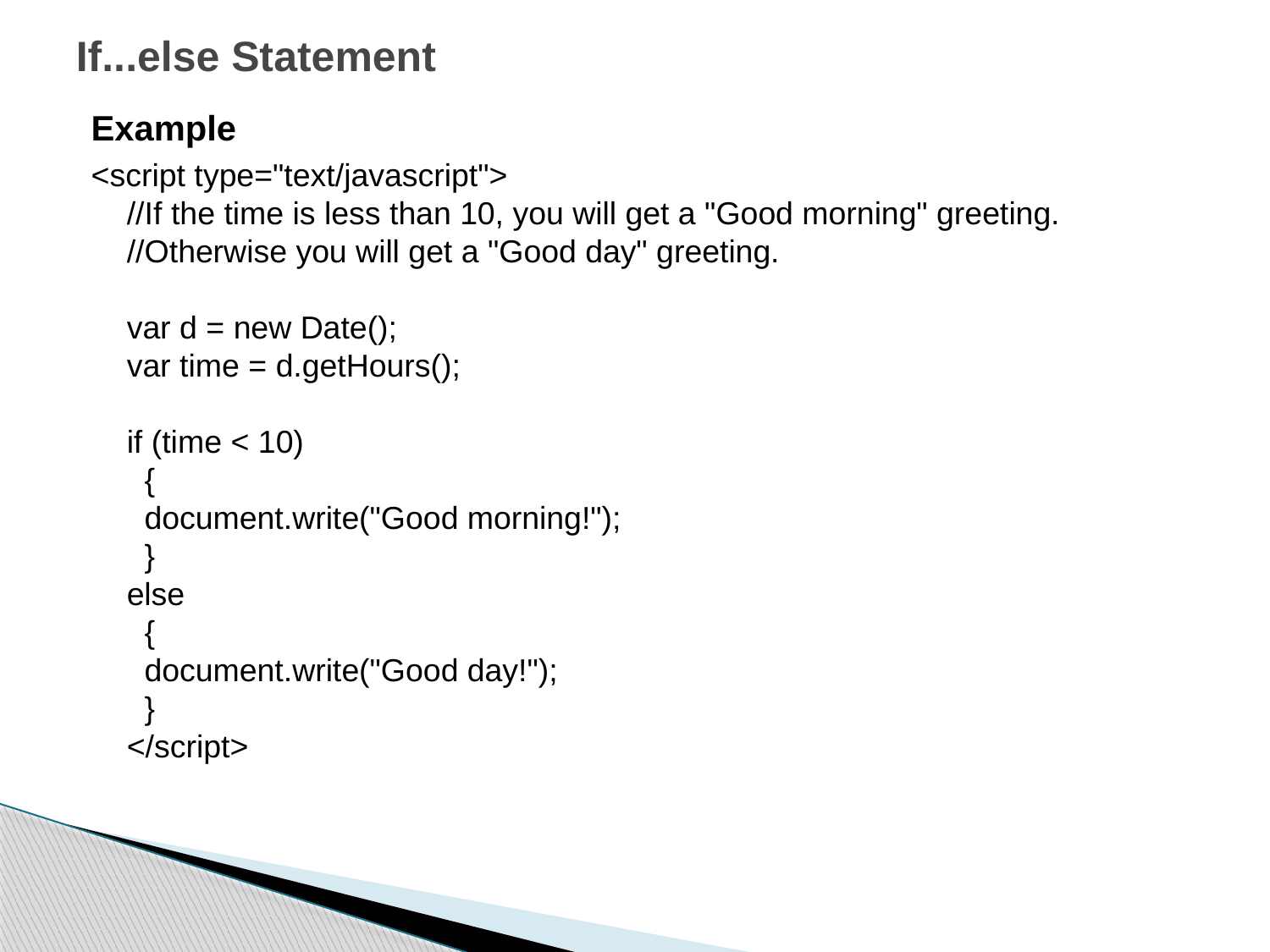

# If...else Statement
Example
<script type="text/javascript">
//If the time is less than 10, you will get a "Good morning" greeting.
//Otherwise you will get a "Good day" greeting.
var d = new Date();
var time = d.getHours();
if (time < 10)
  {
  document.write("Good morning!");
  }
else
  {
  document.write("Good day!");
  }
</script>